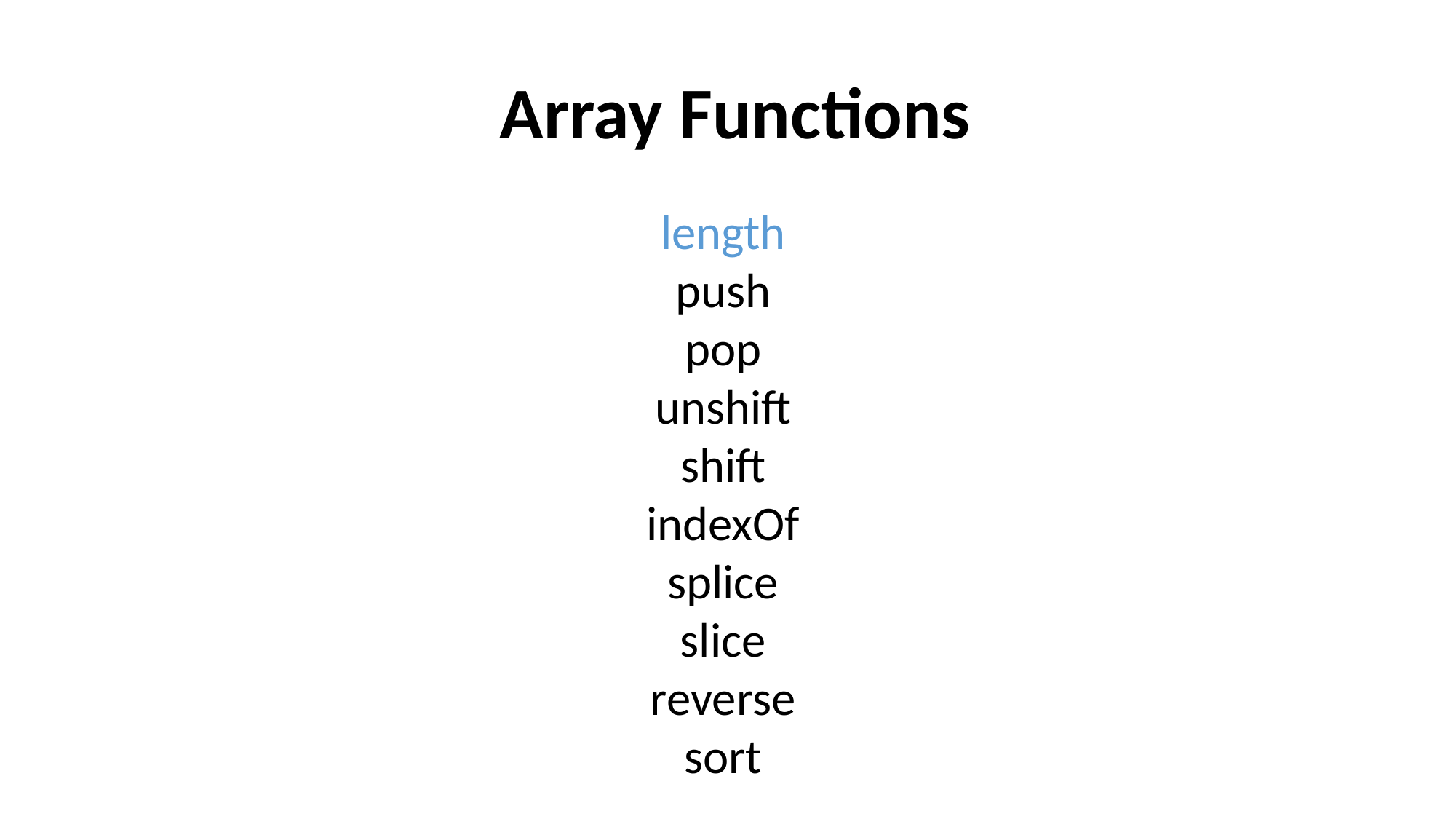

Array Functions
length
push
pop
unshift
shift
indexOf
splice
slice
reverse
sort